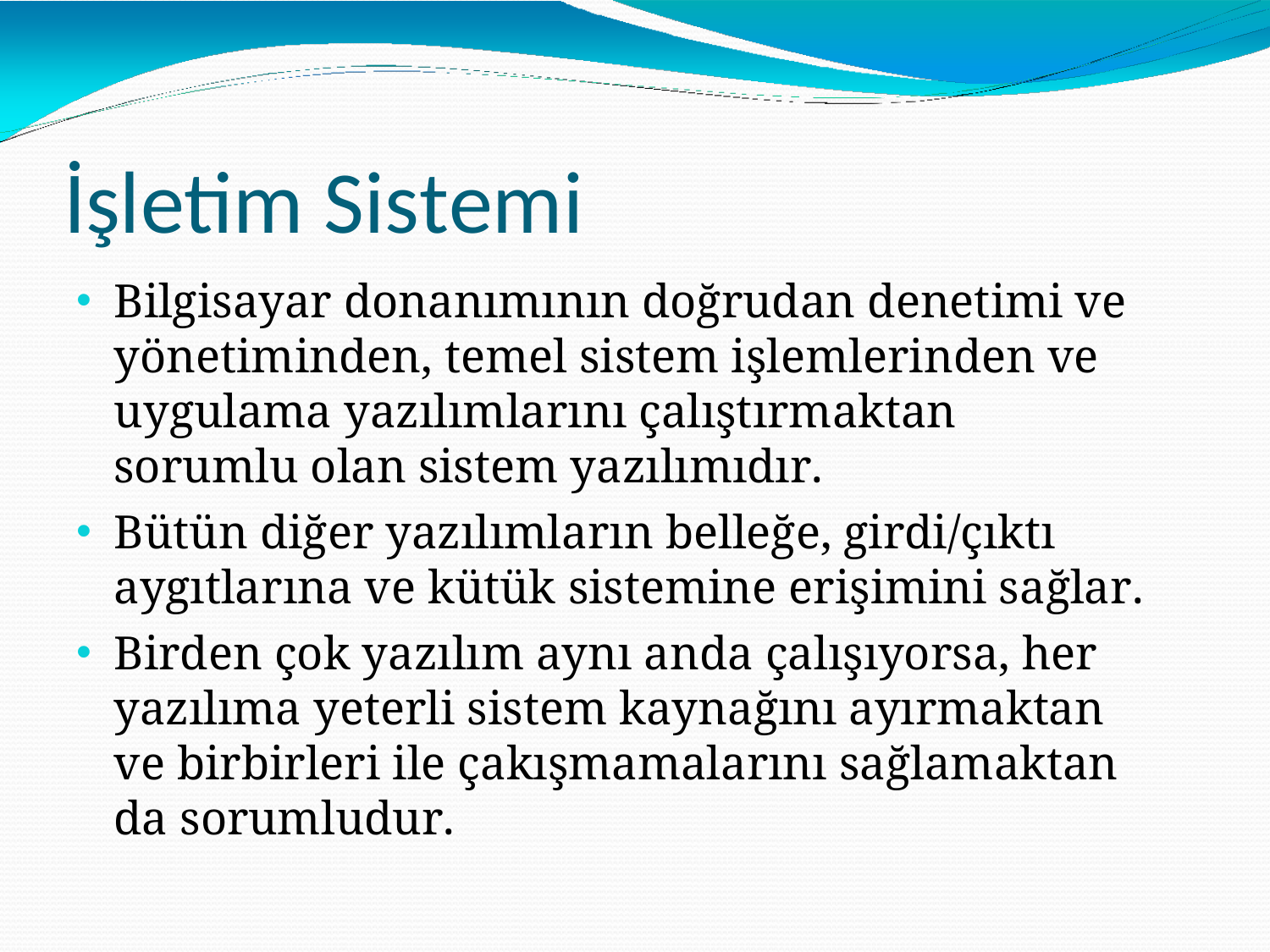

# İşletim Sistemi
Bilgisayar donanımının doğrudan denetimi ve yönetiminden, temel sistem işlemlerinden ve uygulama yazılımlarını çalıştırmaktan sorumlu olan sistem yazılımıdır.
Bütün diğer yazılımların belleğe, girdi/çıktı aygıtlarına ve kütük sistemine erişimini sağlar.
Birden çok yazılım aynı anda çalışıyorsa, her yazılıma yeterli sistem kaynağını ayırmaktan ve birbirleri ile çakışmamalarını sağlamaktan da sorumludur.